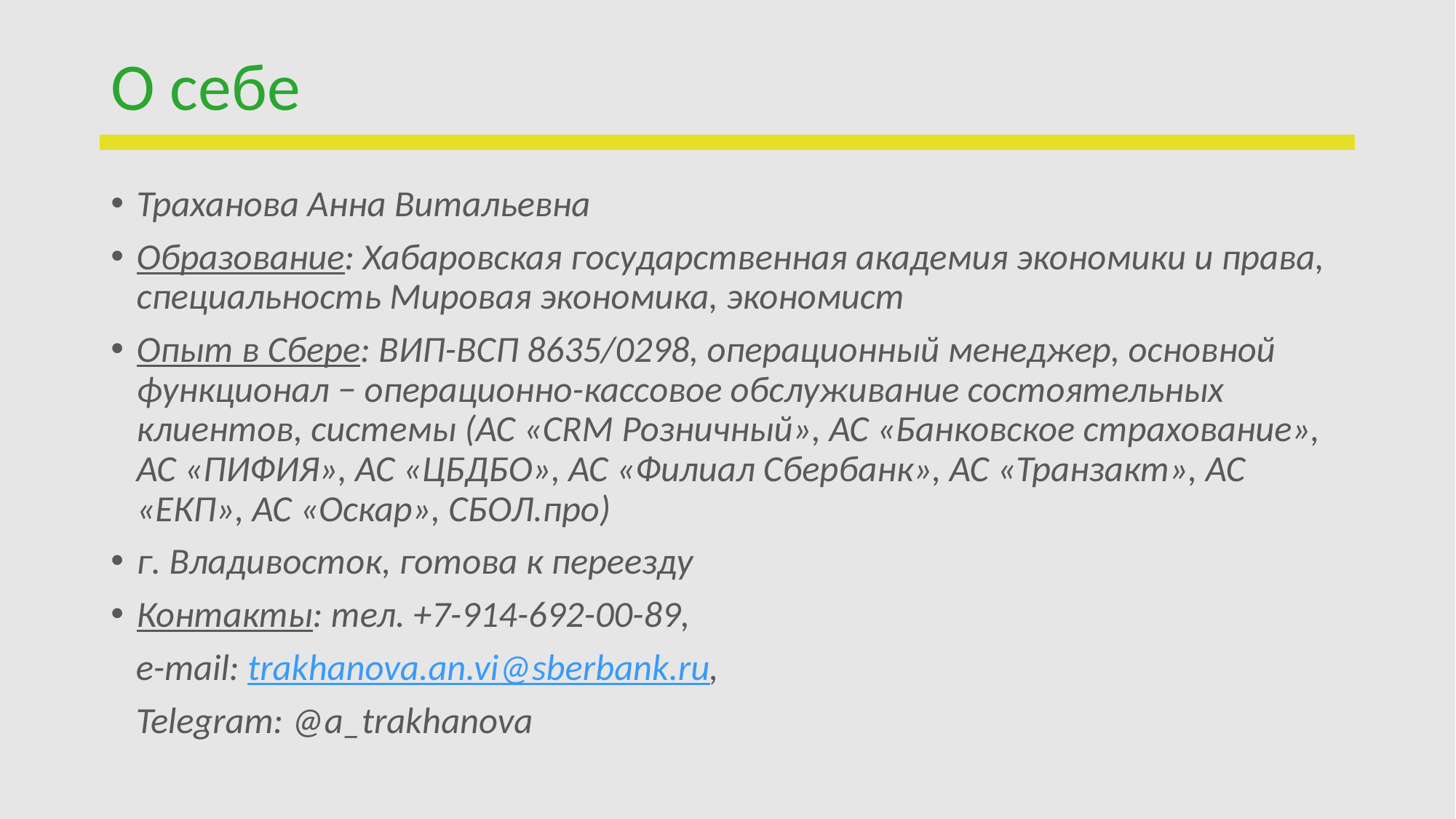

# О себе
Траханова Анна Витальевна
Образование: Хабаровская государственная академия экономики и права, специальность Мировая экономика, экономист
Опыт в Сбере: ВИП-ВСП 8635/0298, операционный менеджер, основной функционал − операционно-кассовое обслуживание состоятельных клиентов, системы (АС «CRM Розничный», АС «Банковское страхование», АС «ПИФИЯ», АС «ЦБДБО», АС «Филиал Сбербанк», АС «Транзакт», АС «ЕКП», АС «Оскар», СБОЛ.про)
г. Владивосток, готова к переезду
Контакты: тел. +7-914-692-00-89,
   e-mail: trakhanova.an.vi@sberbank.ru,
   Telegram: @a_trakhanova